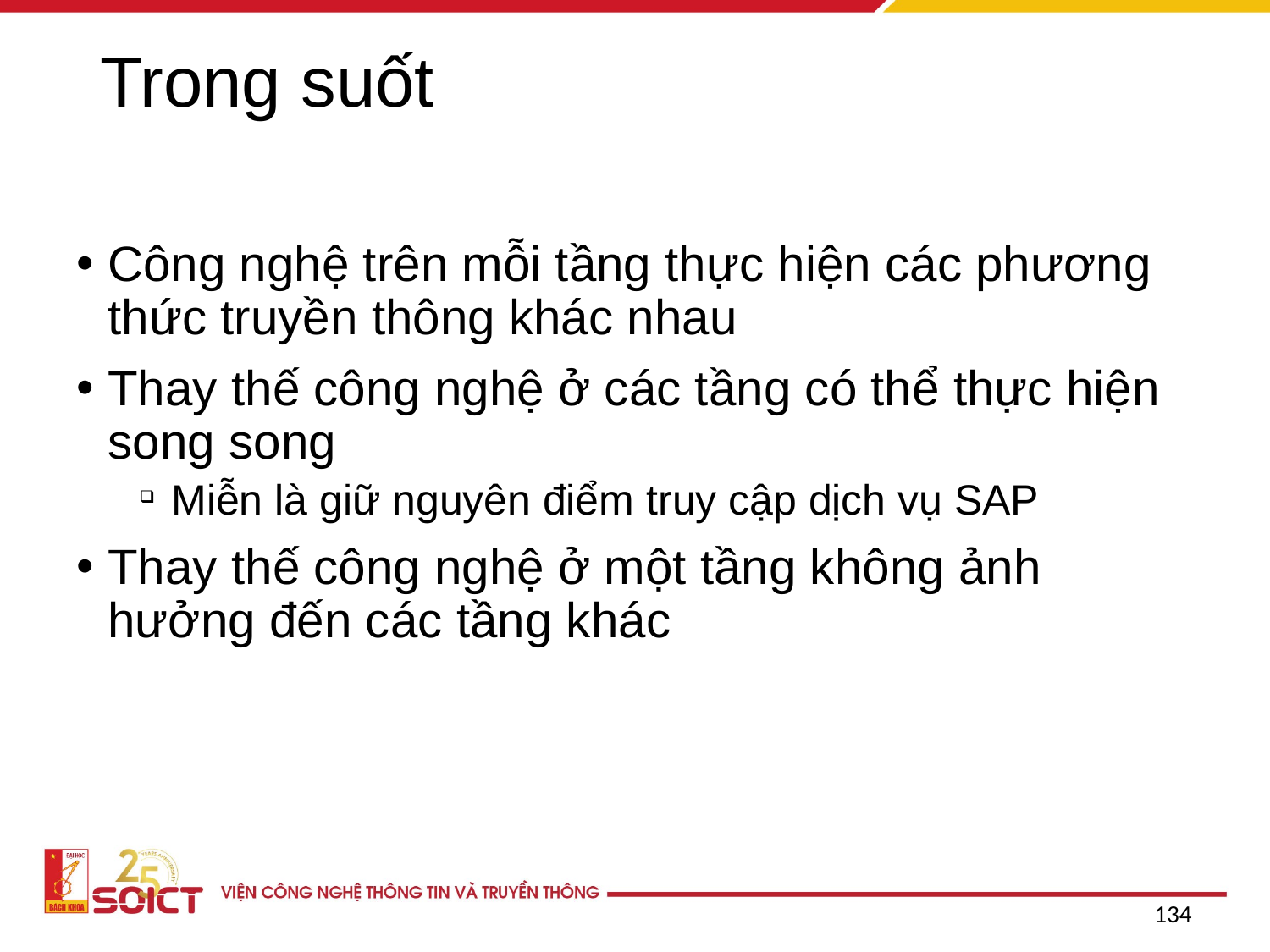

# Trong suốt
Công nghệ trên mỗi tầng thực hiện các phương thức truyền thông khác nhau
Thay thế công nghệ ở các tầng có thể thực hiện song song
Miễn là giữ nguyên điểm truy cập dịch vụ SAP
Thay thế công nghệ ở một tầng không ảnh hưởng đến các tầng khác

134